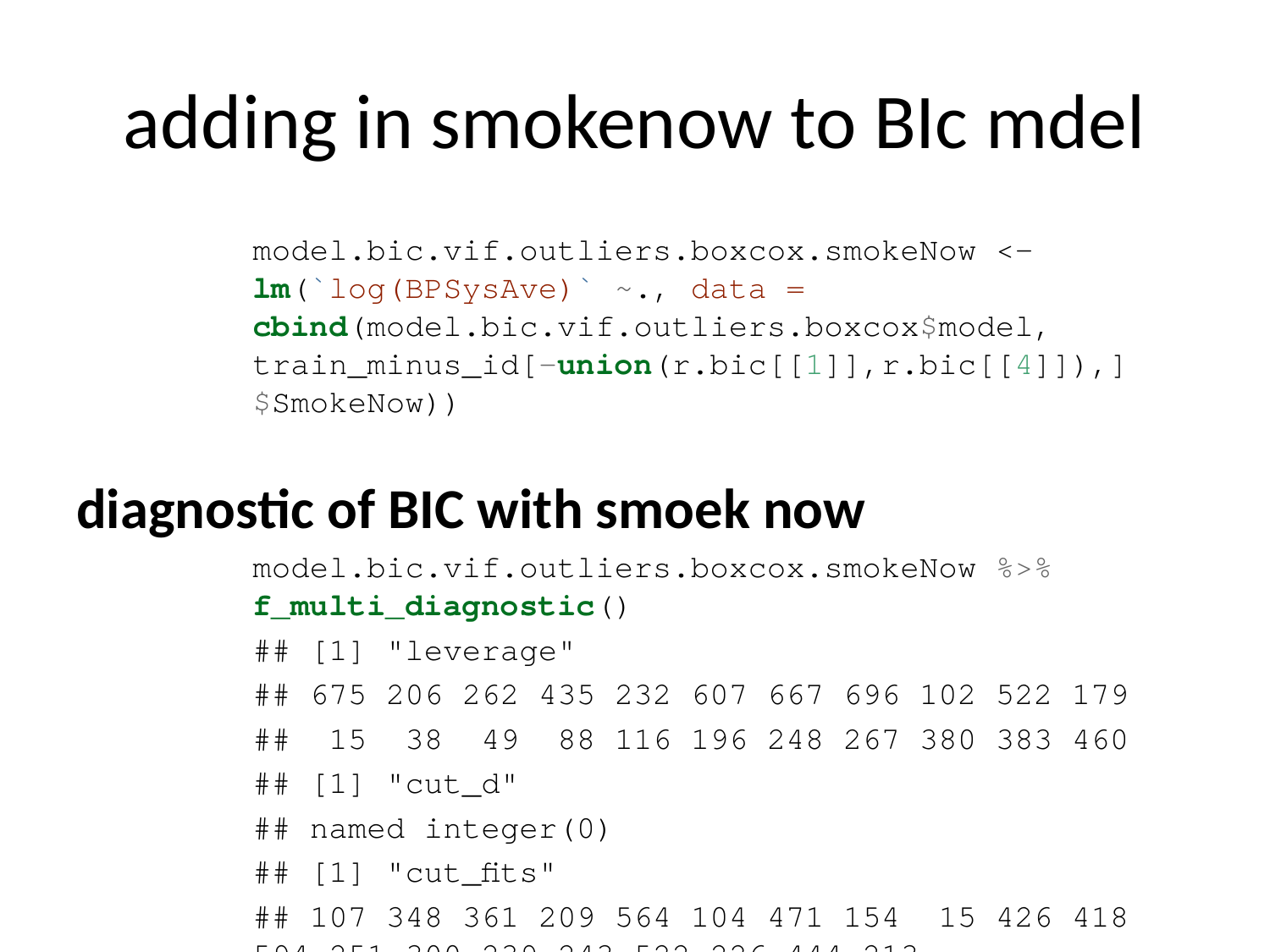

# adding in smokenow to BIc mdel
model.bic.vif.outliers.boxcox.smokeNow <- lm(`log(BPSysAve)` ~., data = cbind(model.bic.vif.outliers.boxcox$model, train_minus_id[-union(r.bic[[1]],r.bic[[4]]),]$SmokeNow))
diagnostic of BIC with smoek now
model.bic.vif.outliers.boxcox.smokeNow %>% f_multi_diagnostic()
## [1] "leverage"
## 675 206 262 435 232 607 667 696 102 522 179
##  15  38  49  88 116 196 248 267 380 383 460
## [1] "cut_d"
## named integer(0)
## [1] "cut_fits"
## 107 348 361 209 564 104 471 154  15 426 418 594 251 300 239 243 522 226 444 213
##  22  48  83  96 115 133 179 181 199 202 226 238 259 340 376 377 383 427 431 448
## 474
## 474
## [1] "cut_beta"
## 107 260 443 361 104 646 413 154 607  15 426 418 594 743 523 251  59 630 239 522
##  22  50  65  83 133 162 172 181 196 199 202 226 238 251 254 259 271 290 376 383
## 297 226 303 213 664 474
## 425 427 439 448 449 474
## [1] "lev + cut_b"
## [1] 196 383
## [1] "lev + cut_fits"
## [1] 383
## [1] " lev + cut_d"
## integer(0)
## [1] "b + fits"
##  [1]  22  83 133 181 199 202 226 238 259 376 383 427 448 474
## [1] "d + b"
## integer(0)
## [1] "d + fits"
## integer(0)
## [1] " all outliers intersect"
## integer(0)